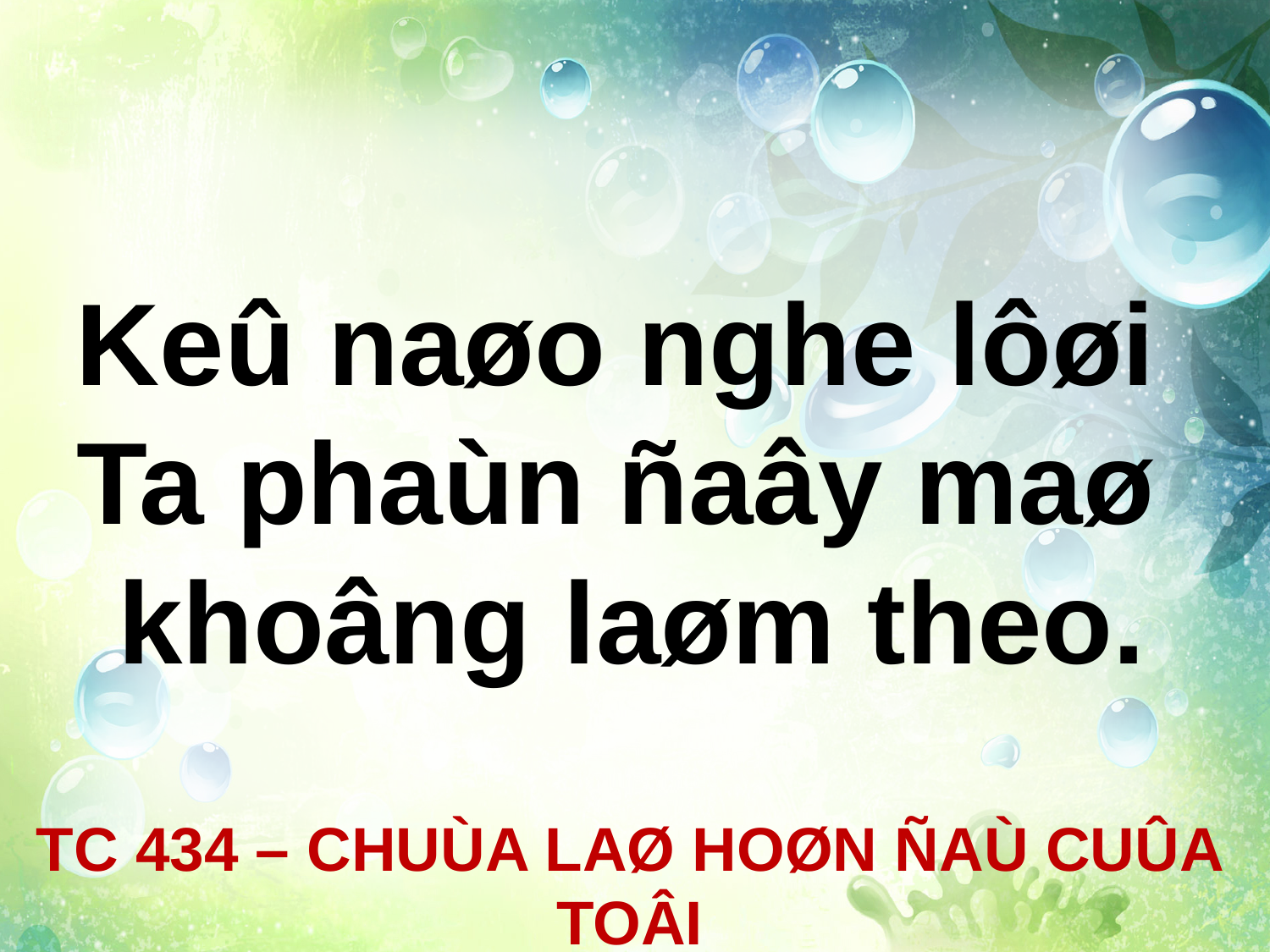

Keû naøo nghe lôøi
Ta phaùn ñaây maø
khoâng laøm theo.
TC 434 – CHUÙA LAØ HOØN ÑAÙ CUÛA TOÂI